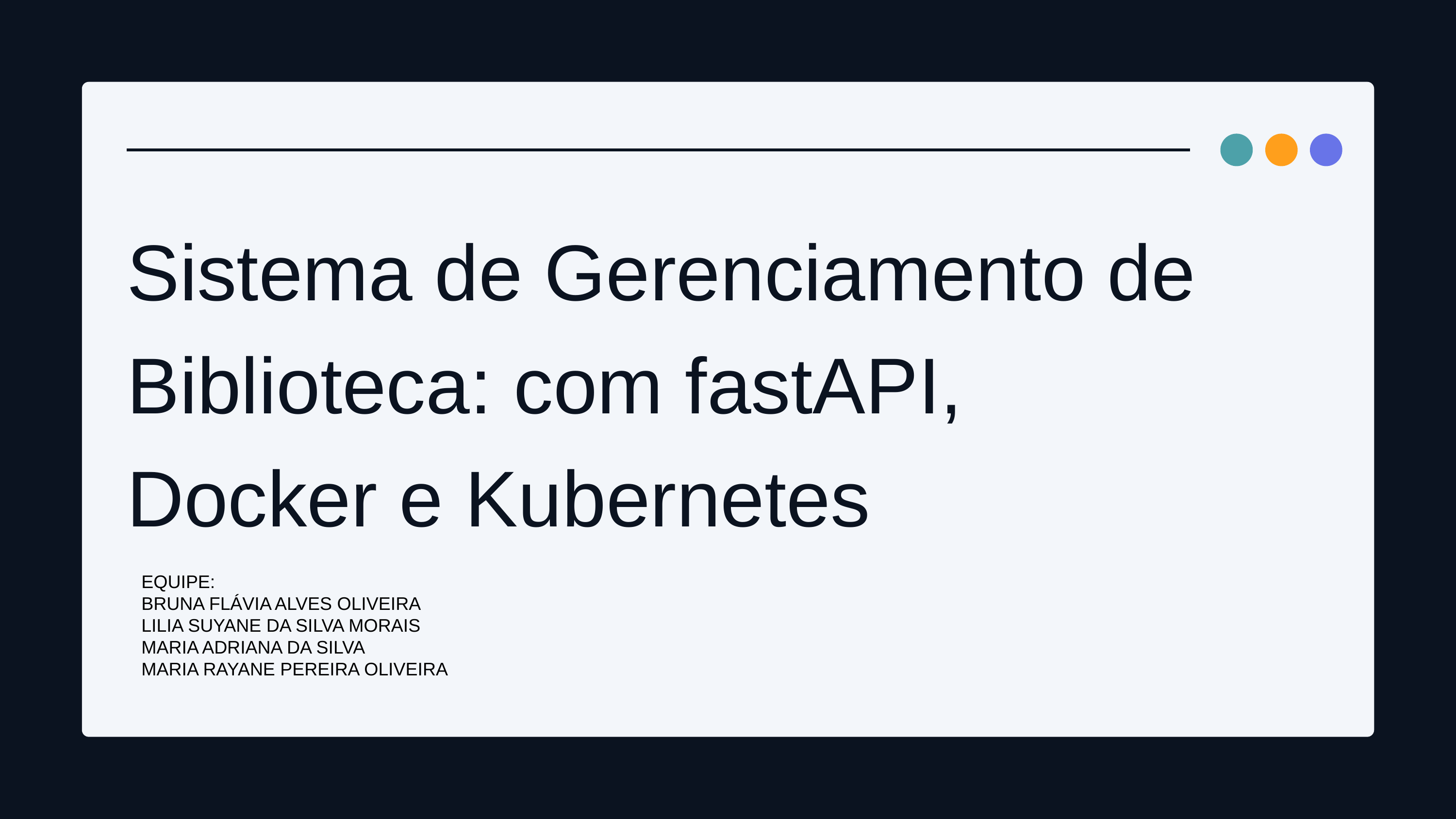

Sistema de Gerenciamento de Biblioteca: com fastAPI,
Docker e Kubernetes
EQUIPE:
BRUNA FLÁVIA ALVES OLIVEIRA
LILIA SUYANE DA SILVA MORAIS
MARIA ADRIANA DA SILVA
MARIA RAYANE PEREIRA OLIVEIRA